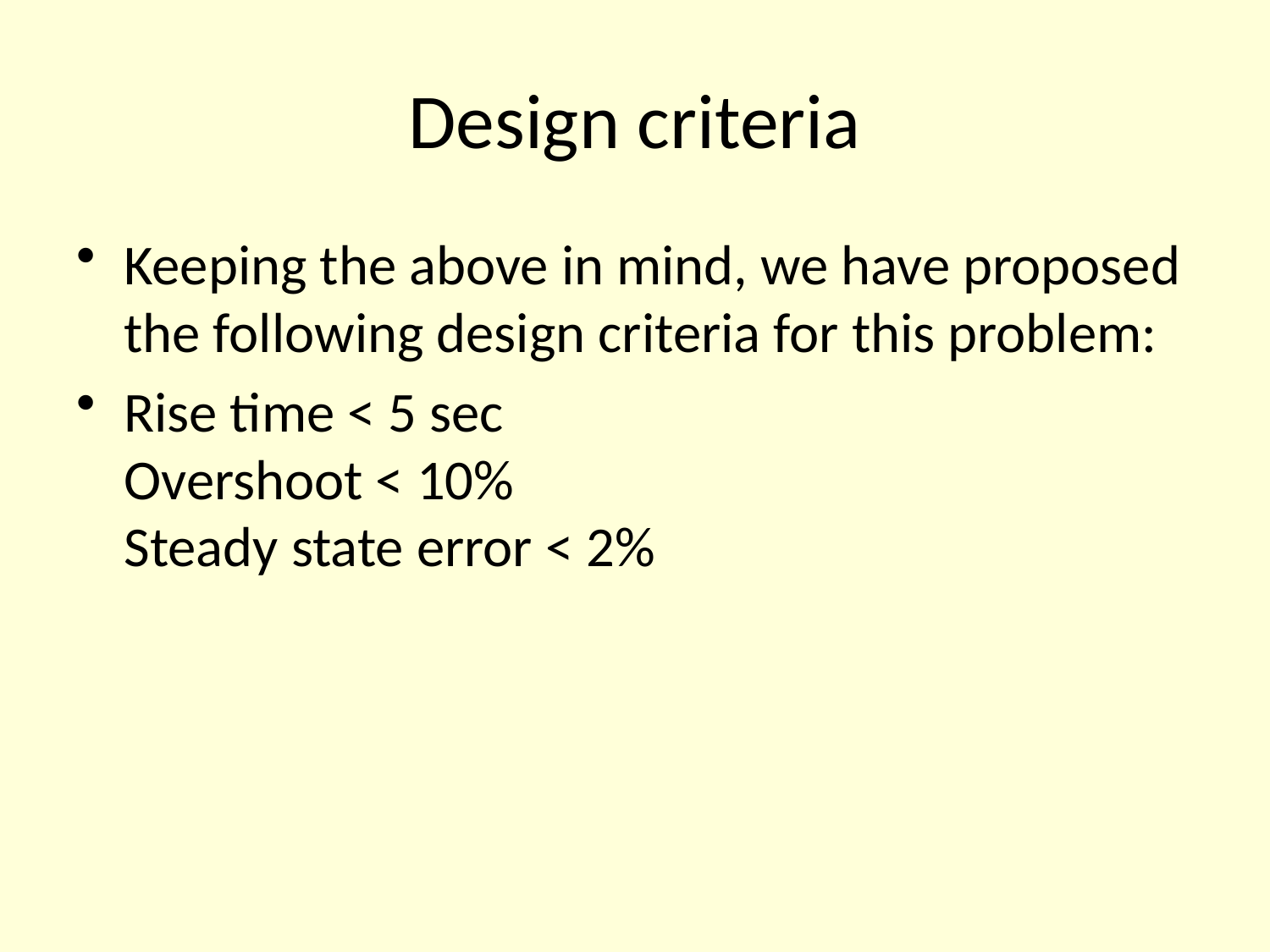

# Design criteria
Keeping the above in mind, we have proposed the following design criteria for this problem:
Rise time < 5 sec
Overshoot < 10%
Steady state error < 2%